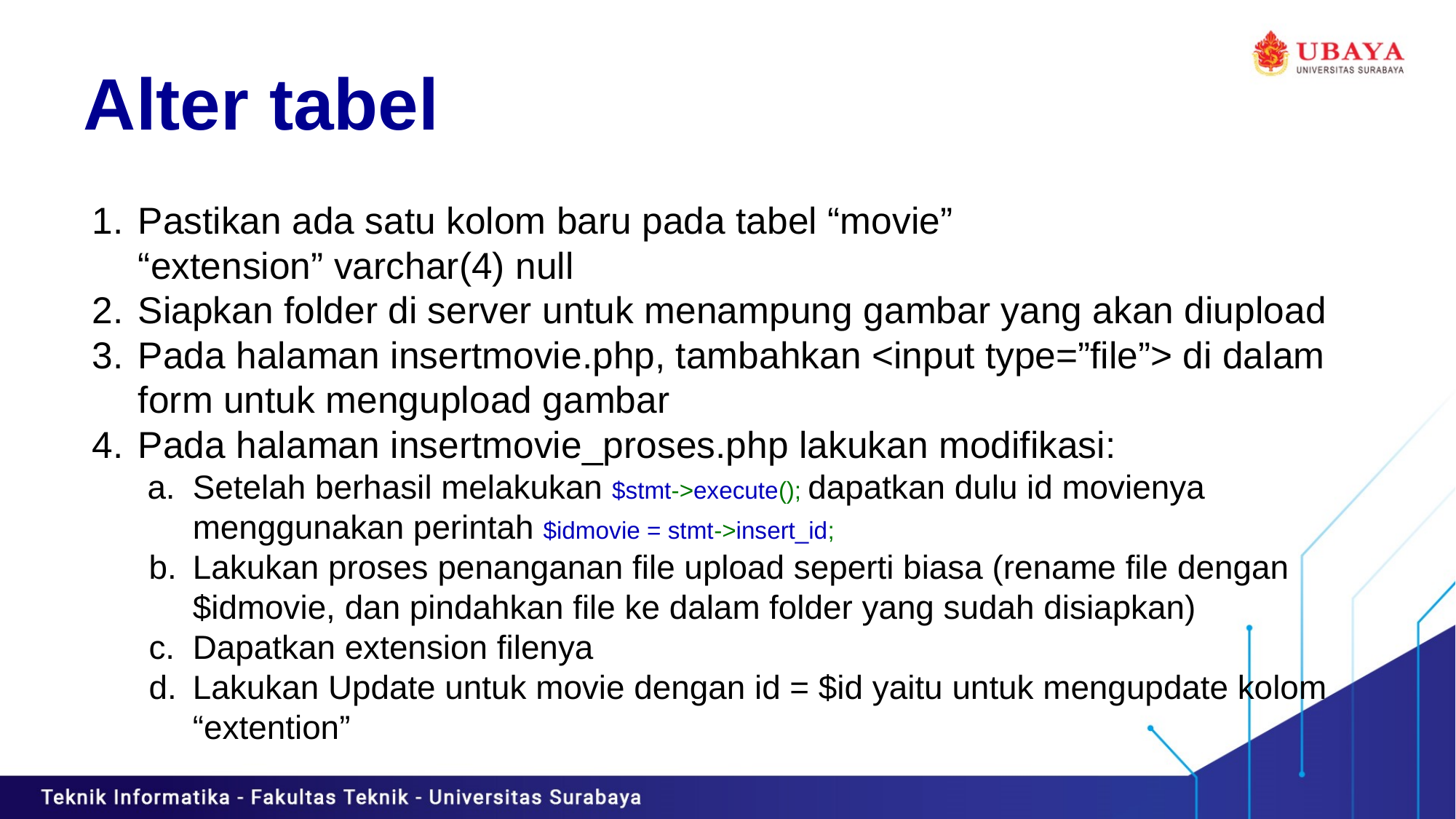

# Alter tabel
Pastikan ada satu kolom baru pada tabel “movie”
“extension” varchar(4) null
Siapkan folder di server untuk menampung gambar yang akan diupload
Pada halaman insertmovie.php, tambahkan <input type=”file”> di dalam form untuk mengupload gambar
Pada halaman insertmovie_proses.php lakukan modifikasi:
Setelah berhasil melakukan $stmt->execute(); dapatkan dulu id movienya menggunakan perintah $idmovie = stmt->insert_id;
Lakukan proses penanganan file upload seperti biasa (rename file dengan $idmovie, dan pindahkan file ke dalam folder yang sudah disiapkan)
Dapatkan extension filenya
Lakukan Update untuk movie dengan id = $id yaitu untuk mengupdate kolom “extention”